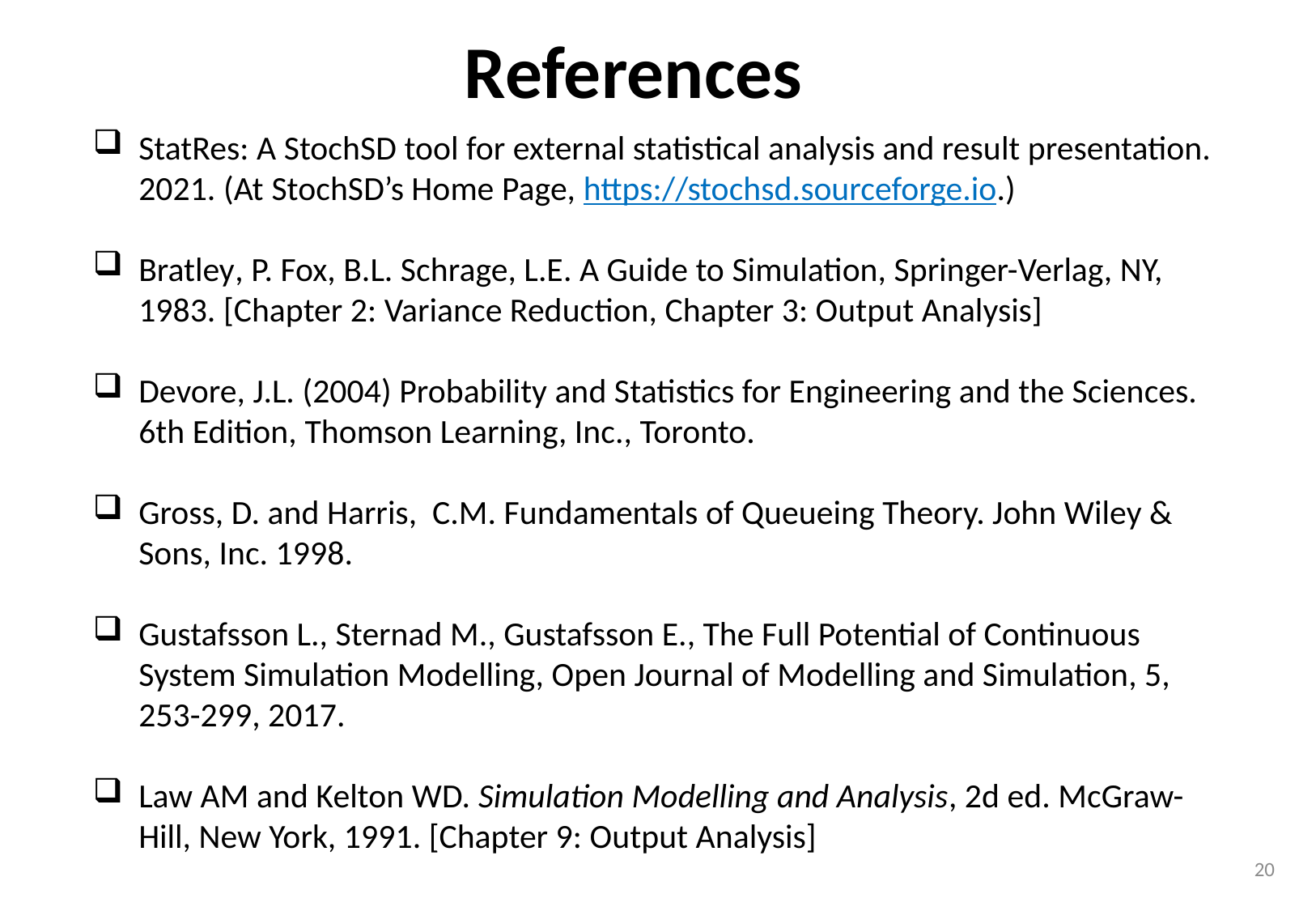

# References
StatRes: A StochSD tool for external statistical analysis and result presentation. 2021. (At StochSD’s Home Page, https://stochsd.sourceforge.io.)

Bratley, P. Fox, B.L. Schrage, L.E. A Guide to Simulation, Springer-Verlag, NY, 1983. [Chapter 2: Variance Reduction, Chapter 3: Output Analysis]

Devore, J.L. (2004) Probability and Statistics for Engineering and the Sciences. 6th Edition, Thomson Learning, Inc., Toronto.

Gross, D. and Harris,  C.M. Fundamentals of Queueing Theory. John Wiley & Sons, Inc. 1998.

Gustafsson L., Sternad M., Gustafsson E., The Full Potential of Continuous System Simulation Modelling, Open Journal of Modelling and Simulation, 5, 253-299, 2017.

Law AM and Kelton WD. Simulation Modelling and Analysis, 2d ed. McGraw-Hill, New York, 1991. [Chapter 9: Output Analysis]
20